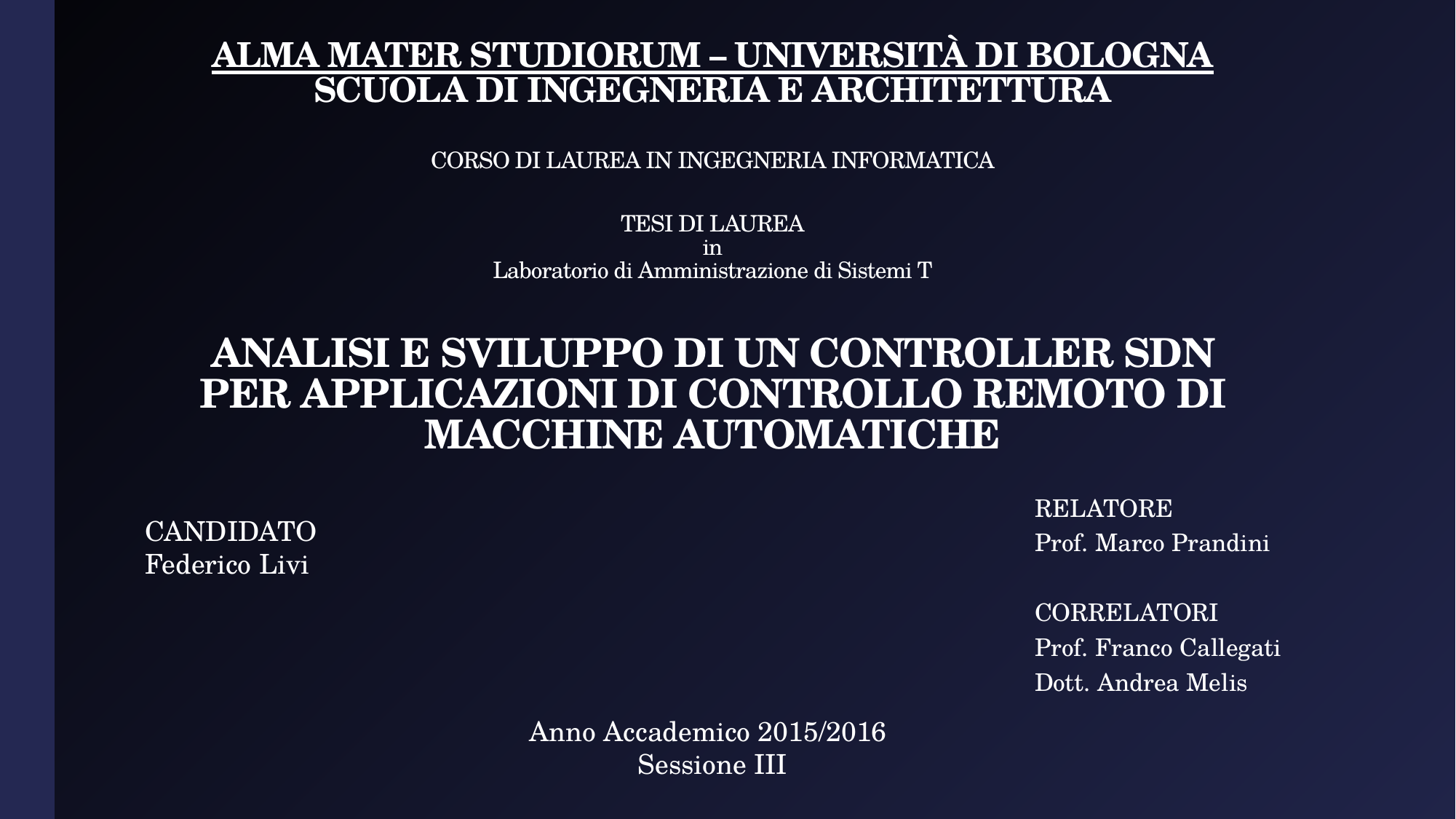

# ALMA MATER STUDIORUM – UNIVERSITÀ DI BOLOGNA SCUOLA DI INGEGNERIA E ARCHITETTURA CORSO DI LAUREA IN INGEGNERIA INFORMATICA TESI DI LAUREA in Laboratorio di Amministrazione di Sistemi T ANALISI E SVILUPPO DI UN CONTROLLER SDN PER APPLICAZIONI DI CONTROLLO REMOTO DI MACCHINE AUTOMATICHE
RELATORE
Prof. Marco Prandini

CORRELATORI
Prof. Franco Callegati
Dott. Andrea Melis
CANDIDATO
Federico Livi
Anno Accademico 2015/2016
Sessione III